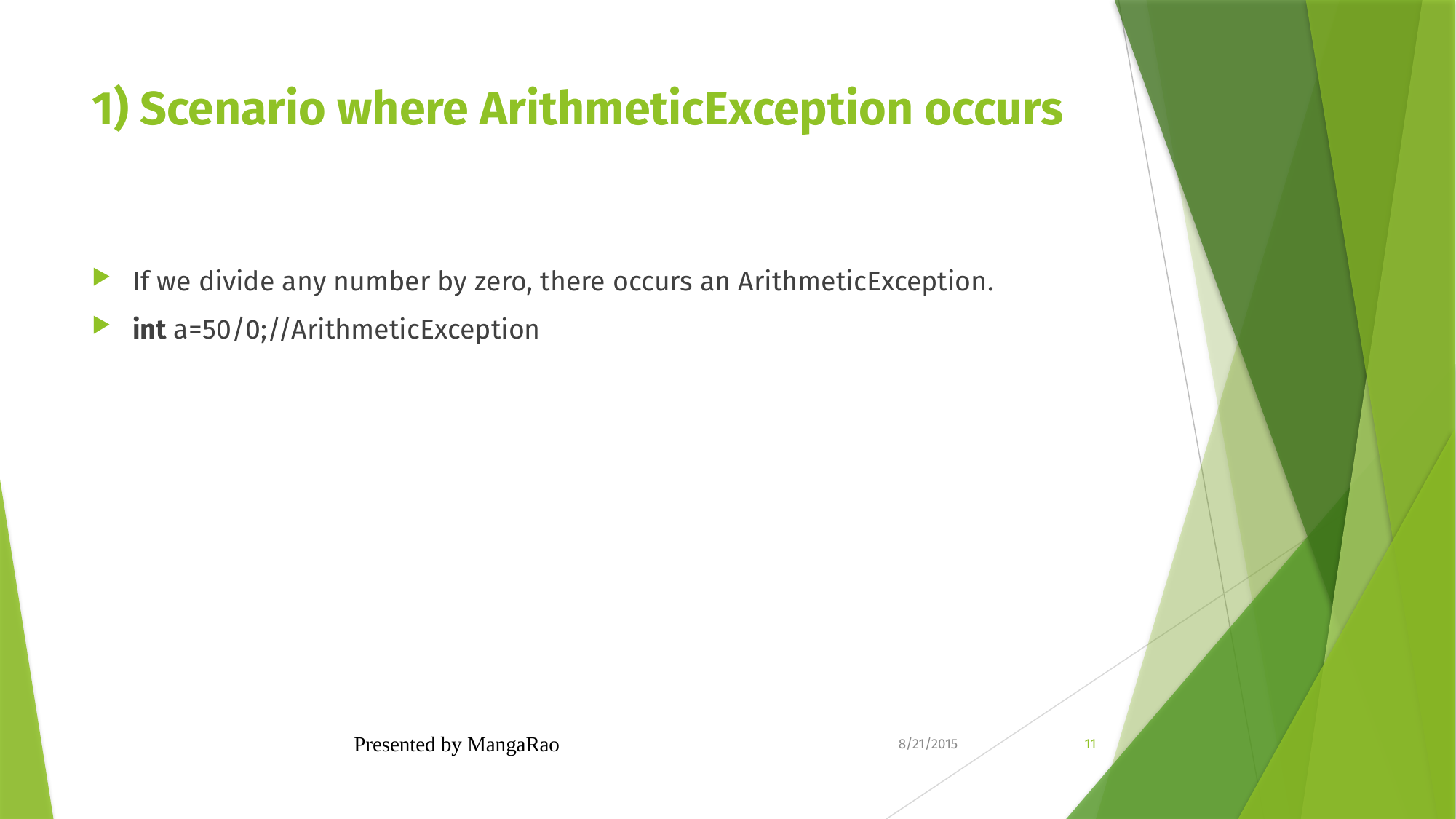

# 1) Scenario where ArithmeticException occurs
If we divide any number by zero, there occurs an ArithmeticException.
int a=50/0;//ArithmeticException
Presented by MangaRao
8/21/2015
11